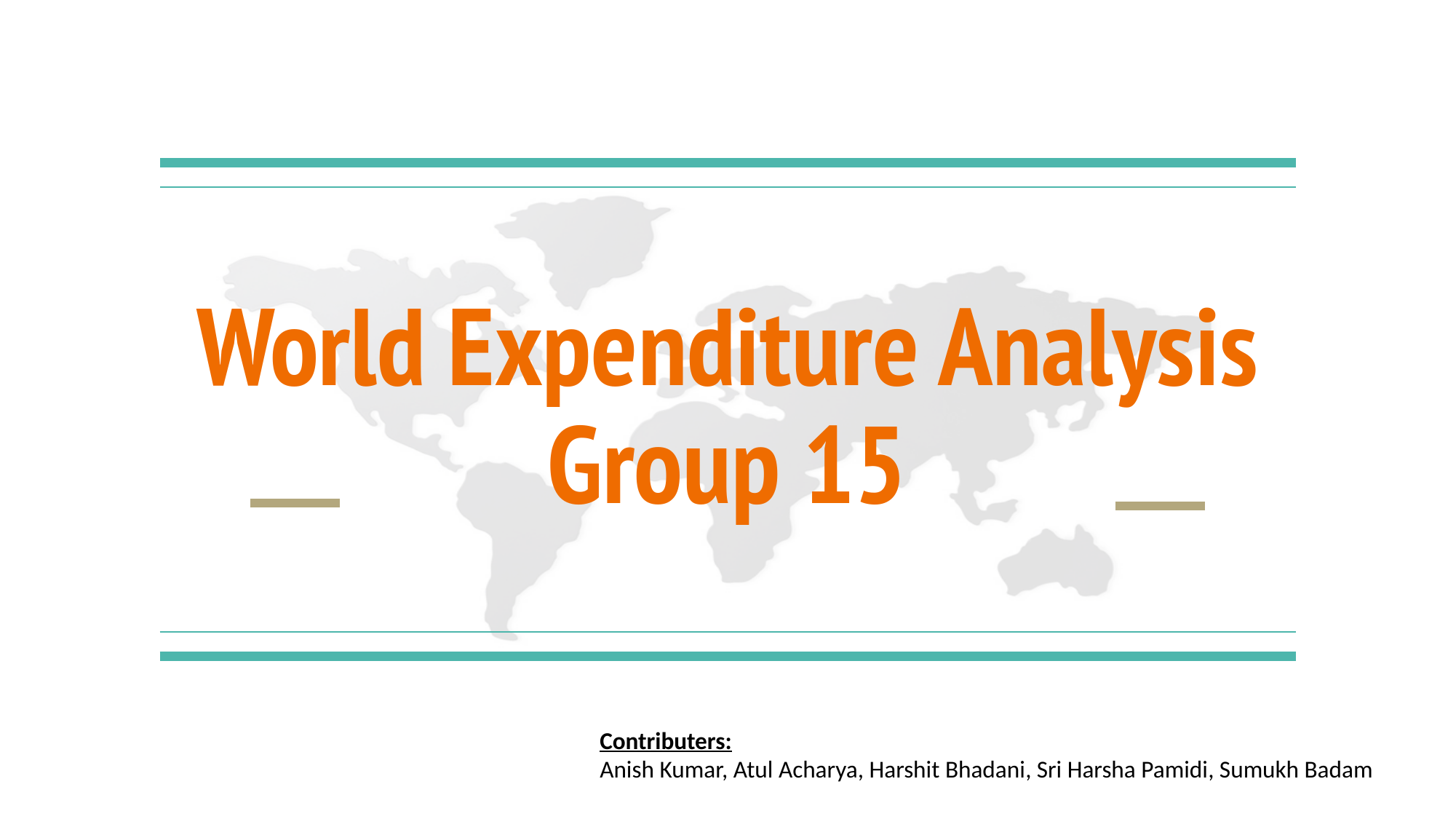

# World Expenditure Analysis Group 15
Contributers:
Anish Kumar, Atul Acharya, Harshit Bhadani, Sri Harsha Pamidi, Sumukh Badam